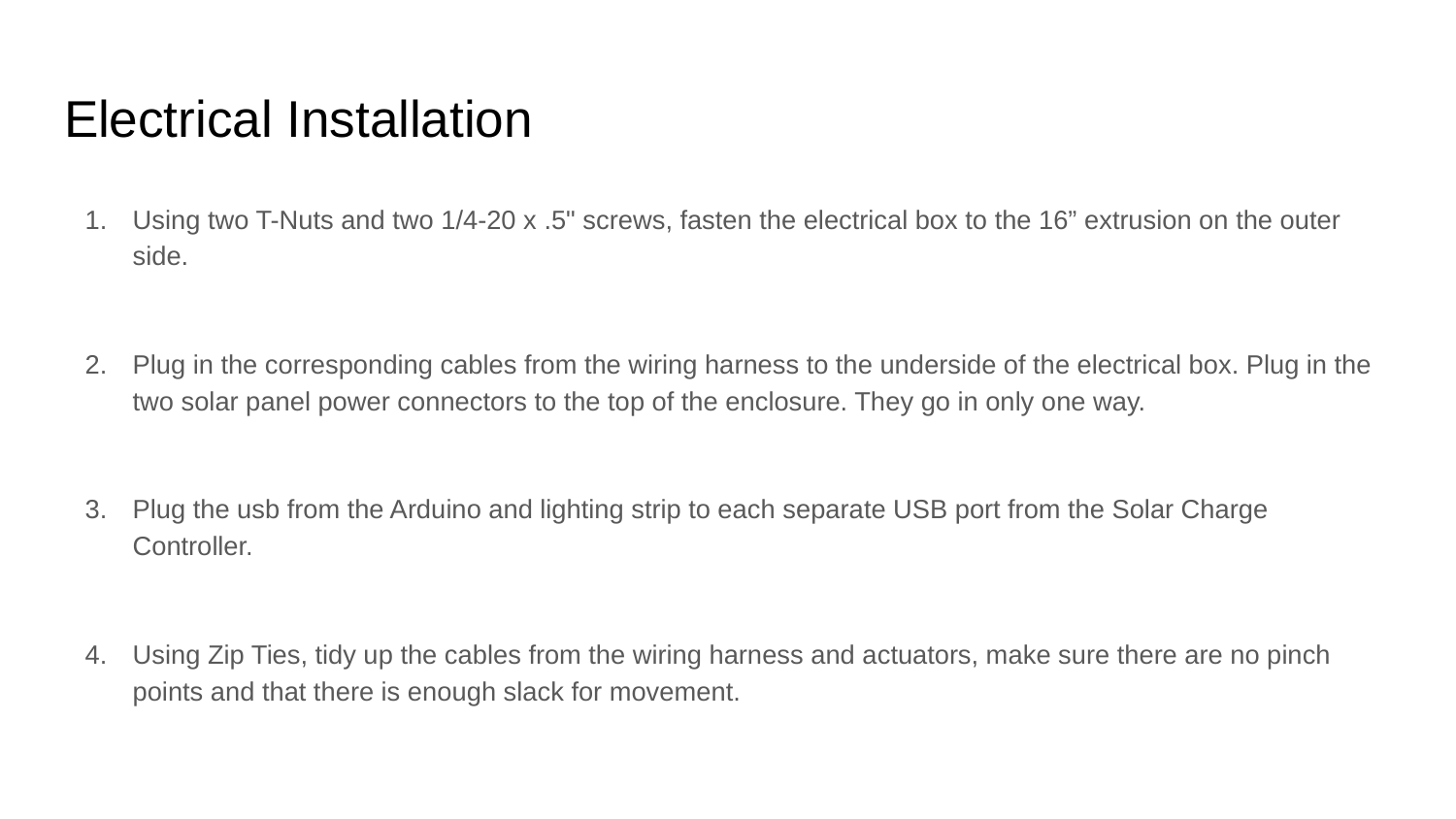

# Electrical Installation
Using two T-Nuts and two 1/4-20 x .5" screws, fasten the electrical box to the 16” extrusion on the outer side.

Plug in the corresponding cables from the wiring harness to the underside of the electrical box. Plug in the two solar panel power connectors to the top of the enclosure. They go in only one way.

Plug the usb from the Arduino and lighting strip to each separate USB port from the Solar Charge Controller.

Using Zip Ties, tidy up the cables from the wiring harness and actuators, make sure there are no pinch points and that there is enough slack for movement.